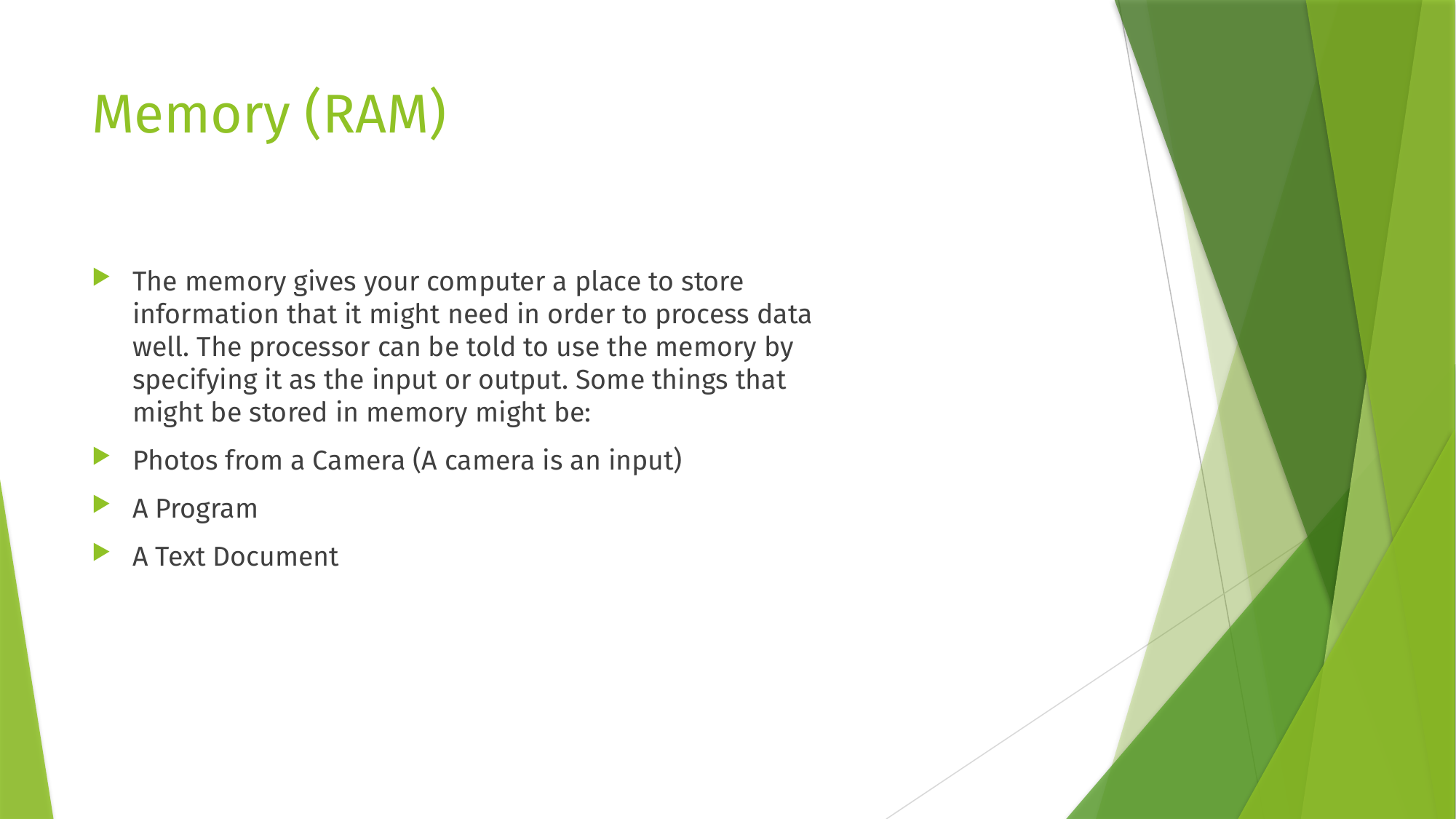

# Memory (RAM)
The memory gives your computer a place to store information that it might need in order to process data well. The processor can be told to use the memory by specifying it as the input or output. Some things that might be stored in memory might be:
Photos from a Camera (A camera is an input)
A Program
A Text Document